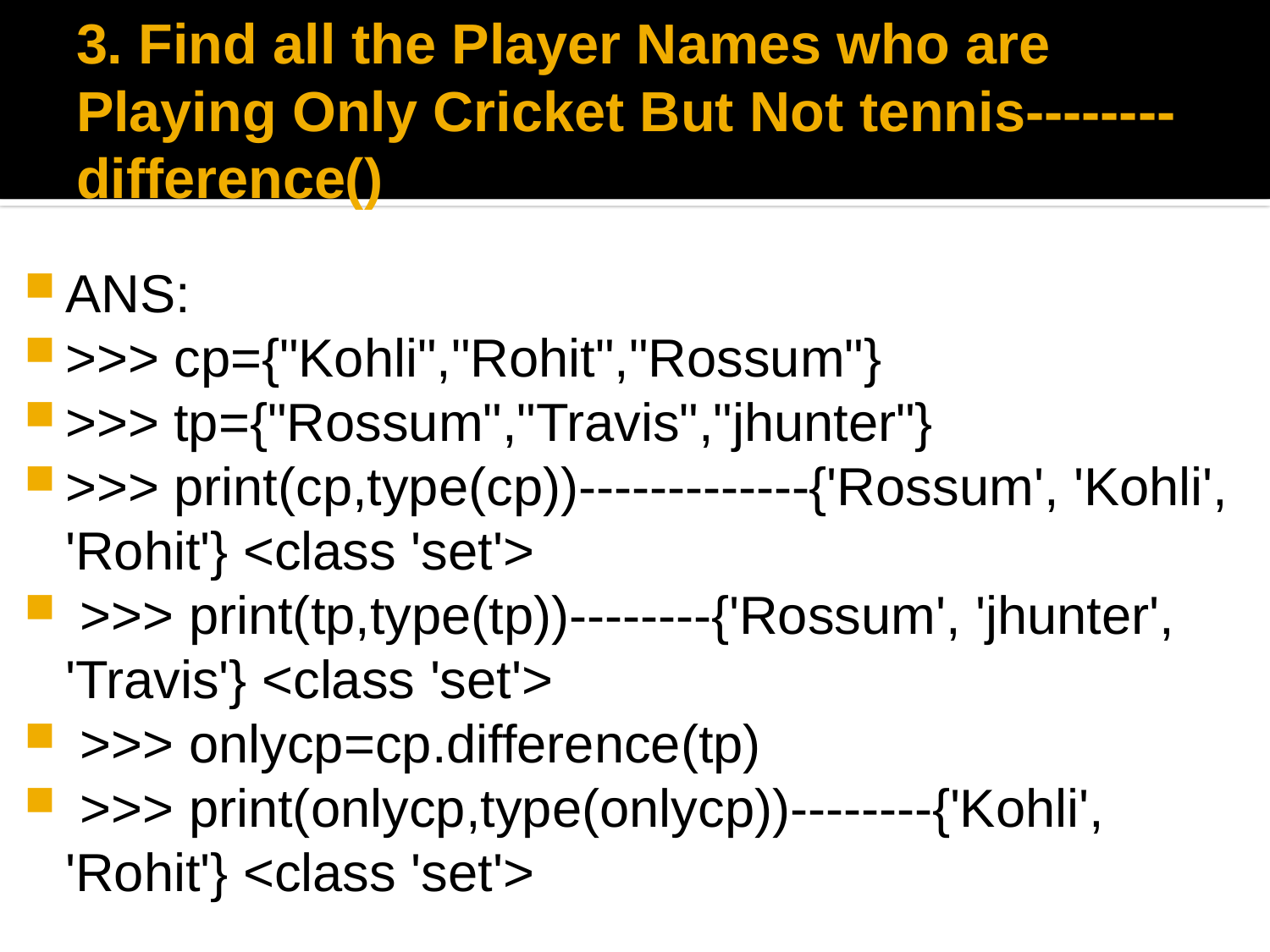

# 3. Find all the Player Names who are Playing Only Cricket But Not tennis--------difference()
ANS:
>>> cp={"Kohli","Rohit","Rossum"}
>>> tp={"Rossum","Travis","jhunter"}
>>> print(cp,type(cp))-------------{'Rossum', 'Kohli', 'Rohit'} <class 'set'>
 >>> print(tp,type(tp))--------{'Rossum', 'jhunter', 'Travis'} <class 'set'>
 >>> onlycp=cp.difference(tp)
 >>> print(onlycp,type(onlycp))--------{'Kohli', 'Rohit'} <class 'set'>